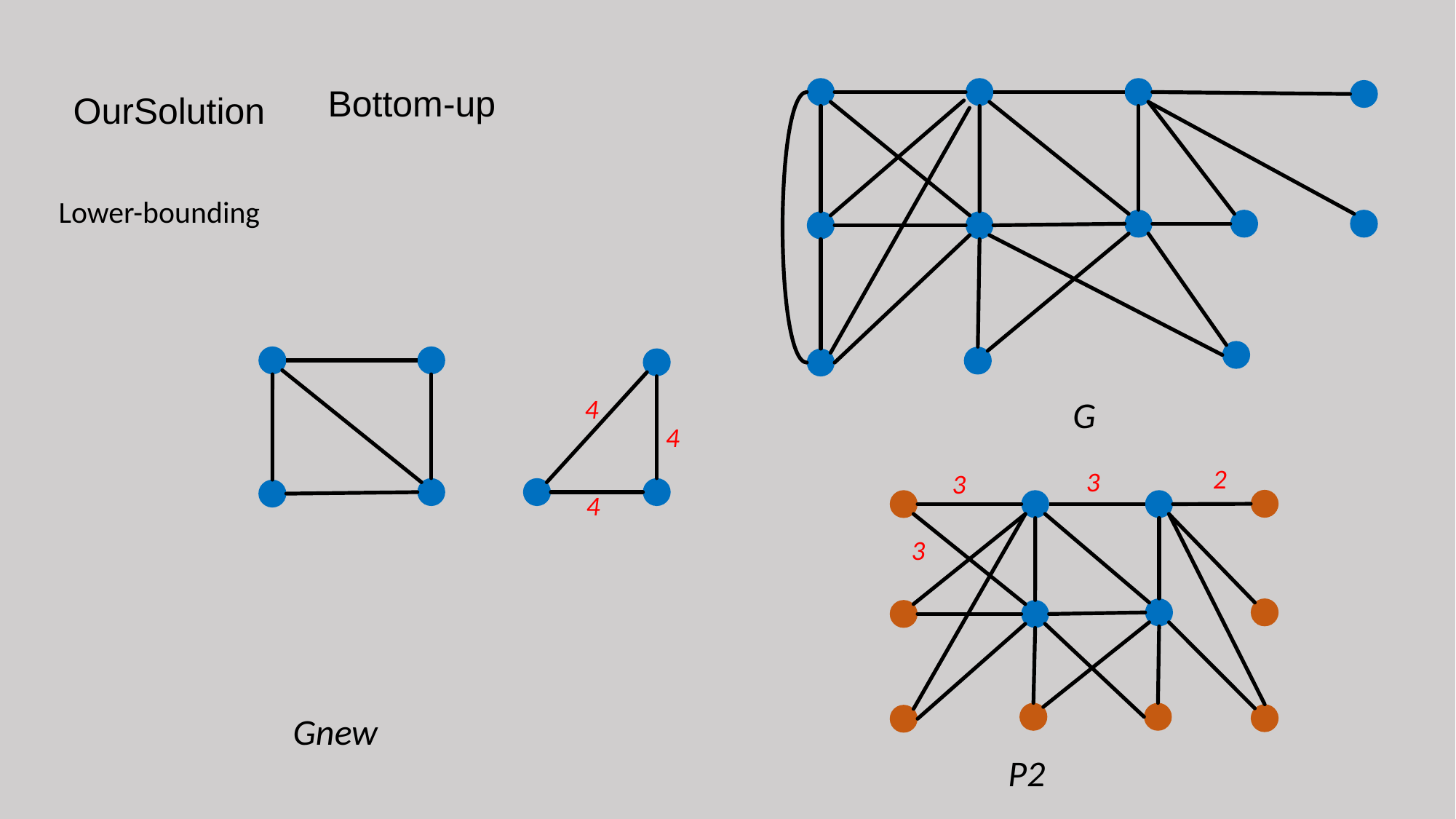

OurSolution
Bottom-up

Lower-bounding

4
4
4

G
2
3
3
3

Gnew

P2